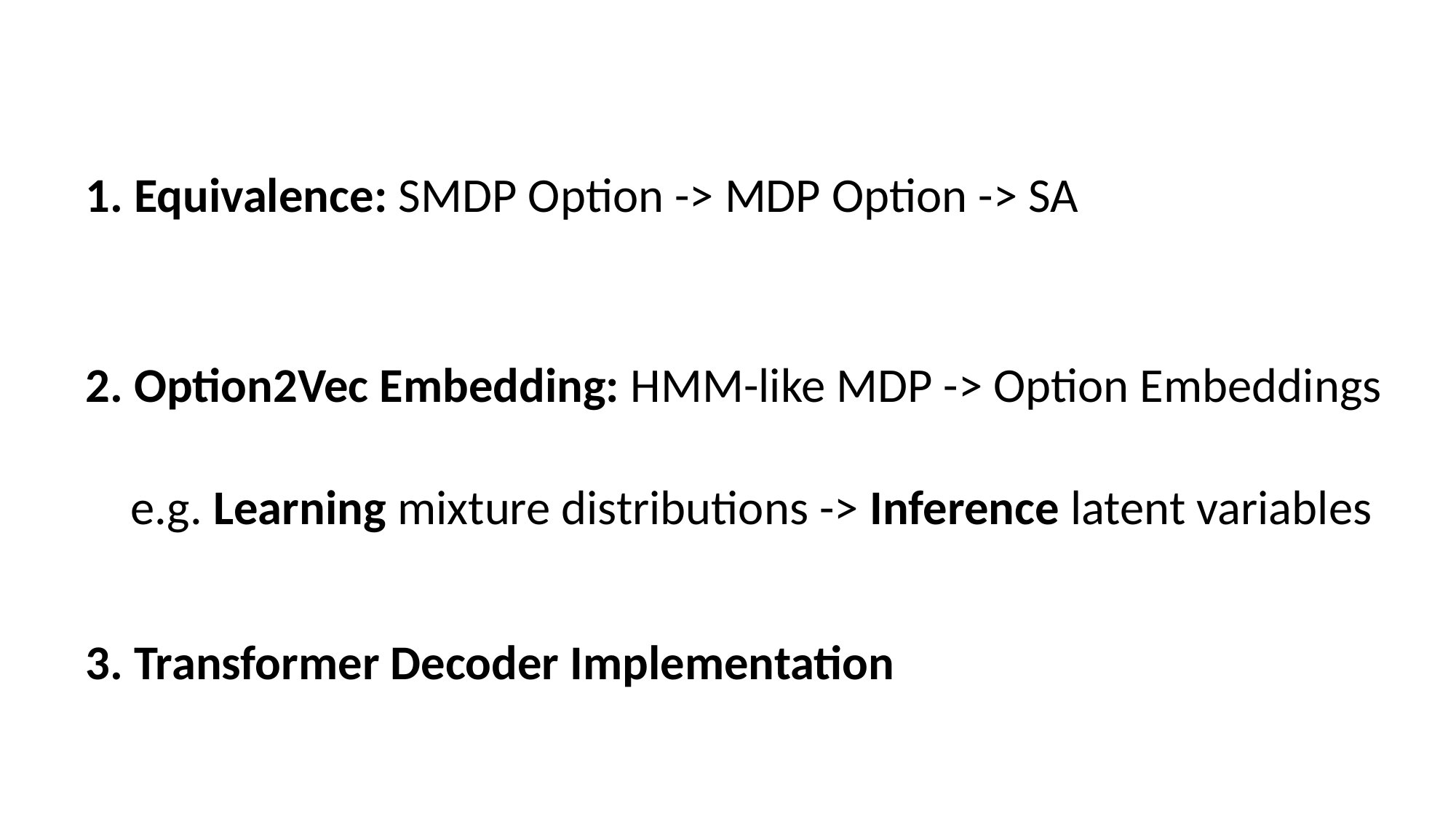

1. Equivalence: SMDP Option -> MDP Option -> SA
2. Option2Vec Embedding: HMM-like MDP -> Option Embeddings
e.g. Learning mixture distributions -> Inference latent variables
3. Transformer Decoder Implementation